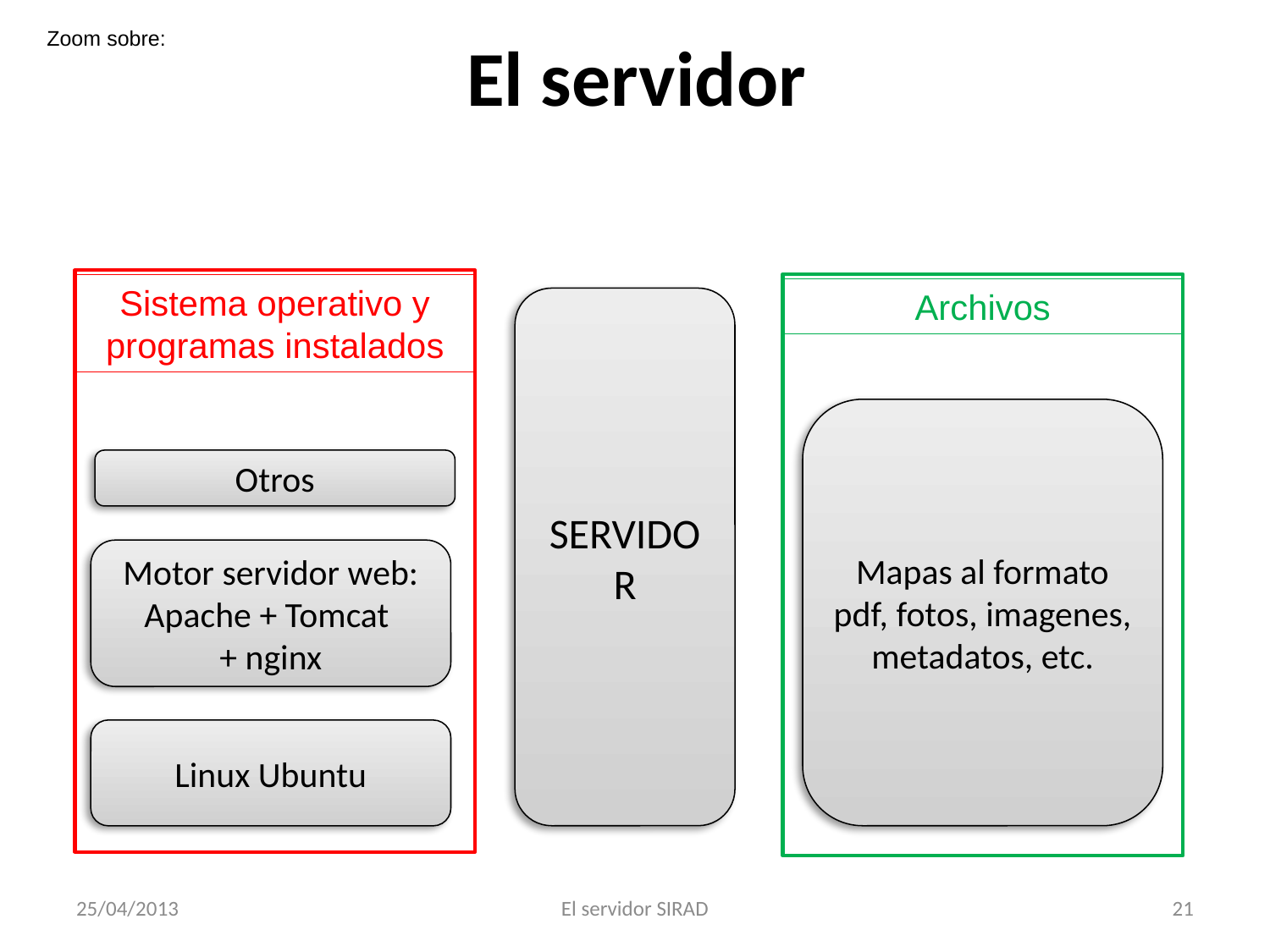

# El servidor
Zoom sobre:

Sistema operativo y programas instalados

Archivos
SERVIDOR
Mapas al formato pdf, fotos, imagenes, metadatos, etc.
Otros
Motor servidor web:
Apache + Tomcat
+ nginx
Linux Ubuntu
25/04/2013
El servidor SIRAD
21